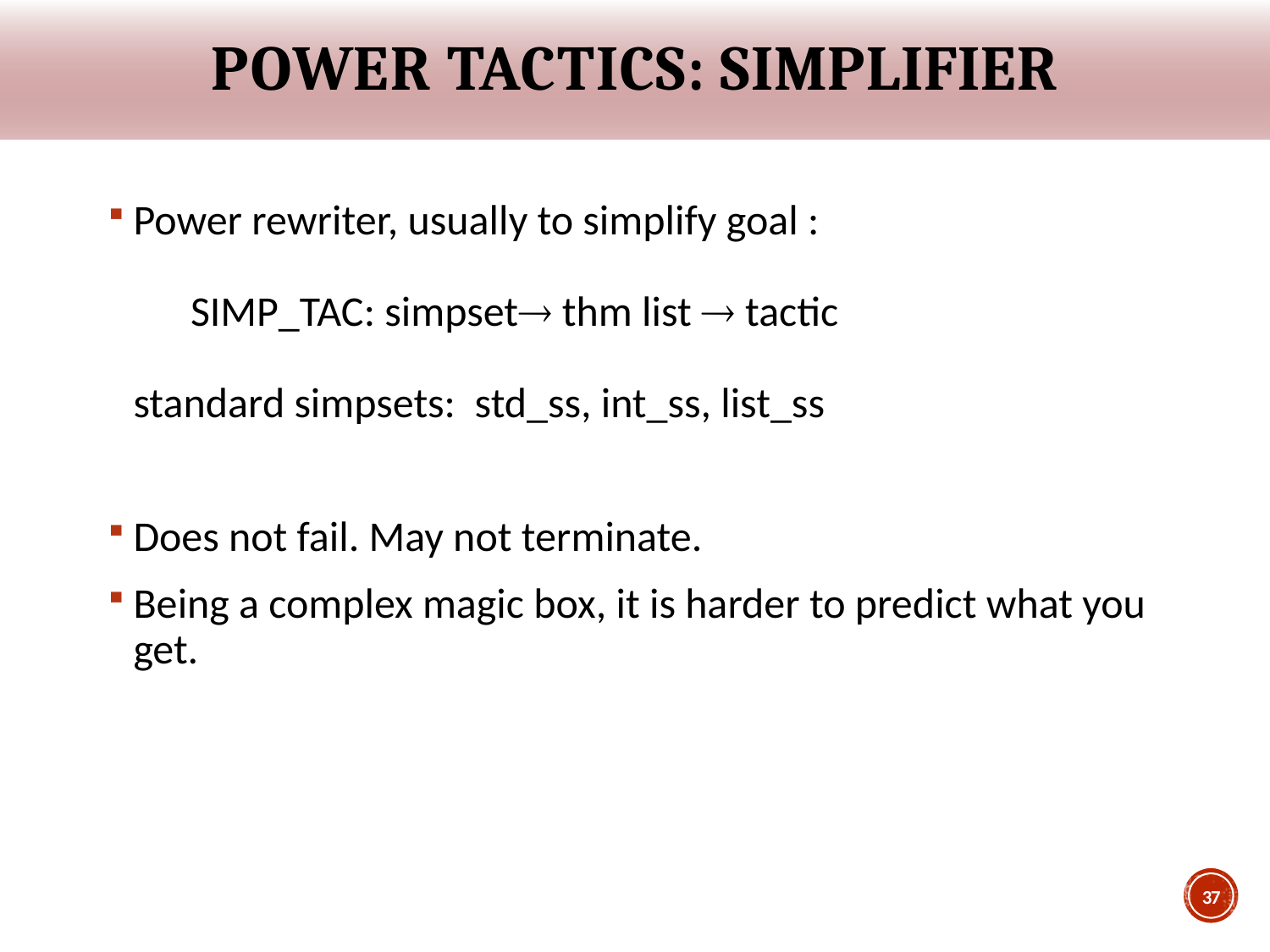

# Power Tactics: Simplifier
Power rewriter, usually to simplify goal :
      SIMP_TAC: simpset→ thm list → tactic
standard simpsets:  std_ss, int_ss, list_ss

Does not fail. May not terminate.
Being a complex magic box, it is harder to predict what you get.
37